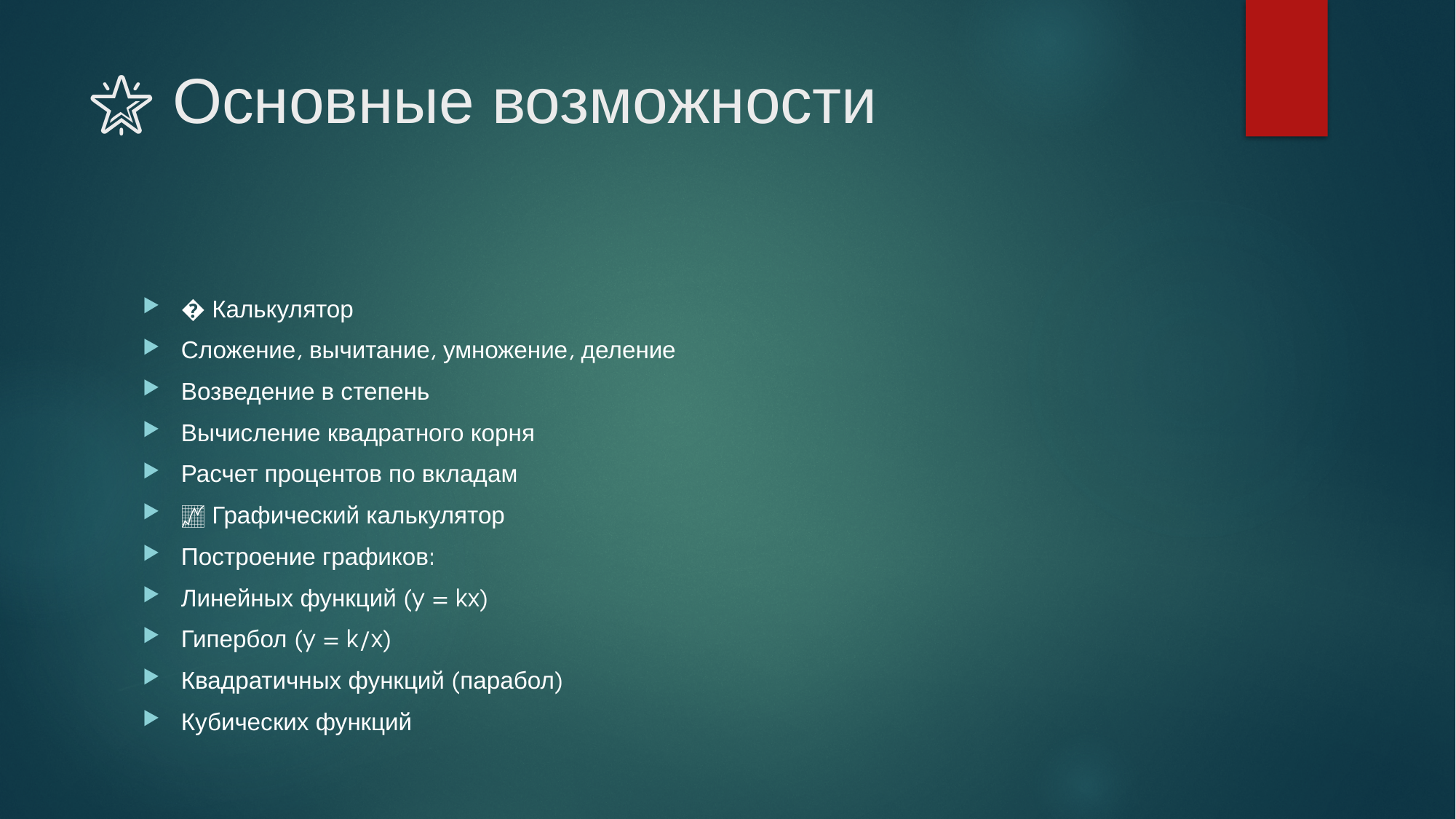

# 🌟 Основные возможности

� Калькулятор
Сложение, вычитание, умножение, деление
Возведение в степень
Вычисление квадратного корня
Расчет процентов по вкладам
📈 Графический калькулятор
Построение графиков:
Линейных функций (y = kx)
Гипербол (y = k/x)
Квадратичных функций (парабол)
Кубических функций